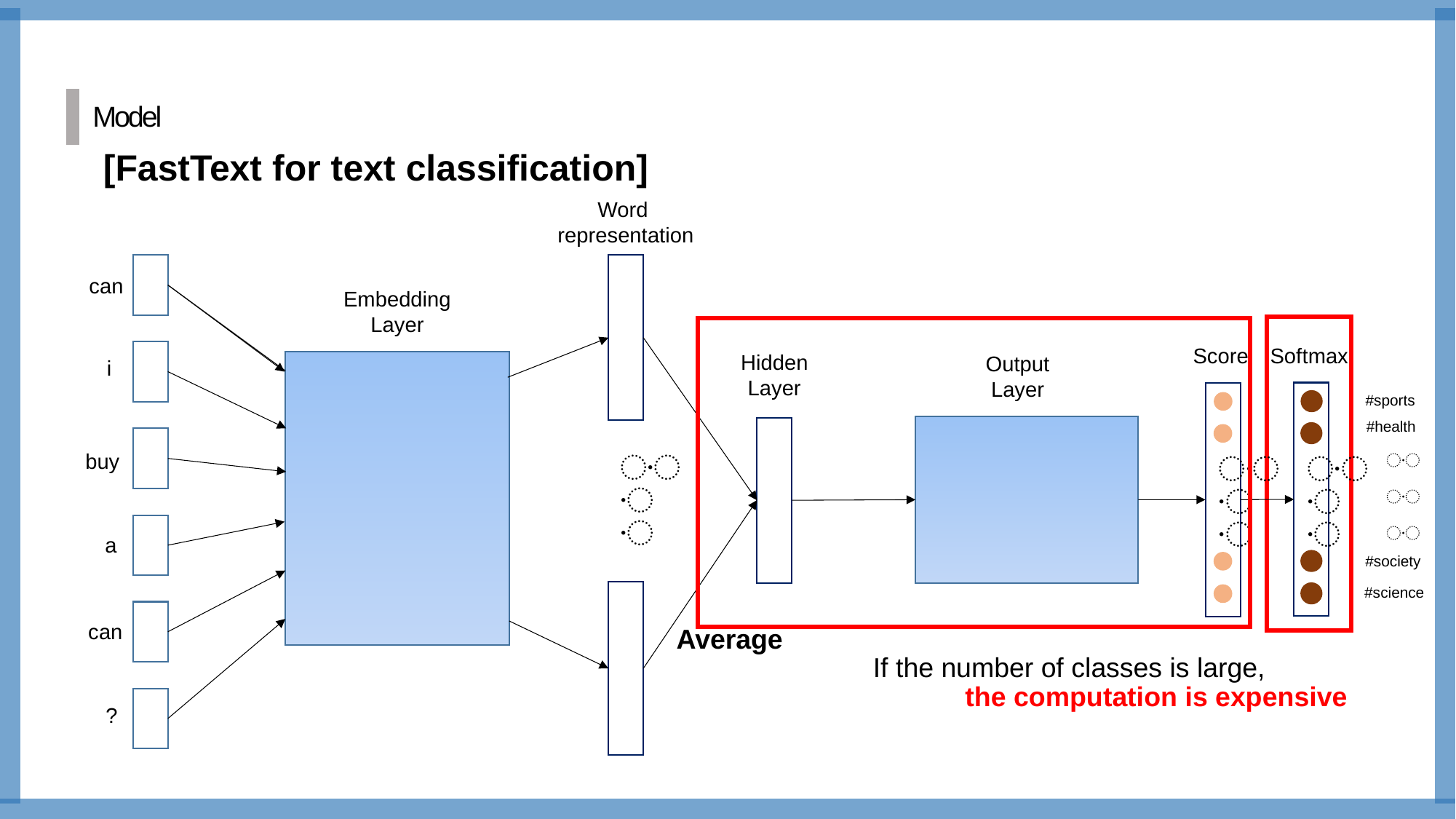

Model

[FastText for text classification]
Word
representation

can
Embedding
Layer

Softmax
Score

Hidden
Layer
Output
Layer
i

#sports

#health

buy
〮〮〮
〮

〮

〮
〮〮〮
〮〮〮

a
#society

#science

can
Average
If the number of classes is large,
the computation is expensive

?